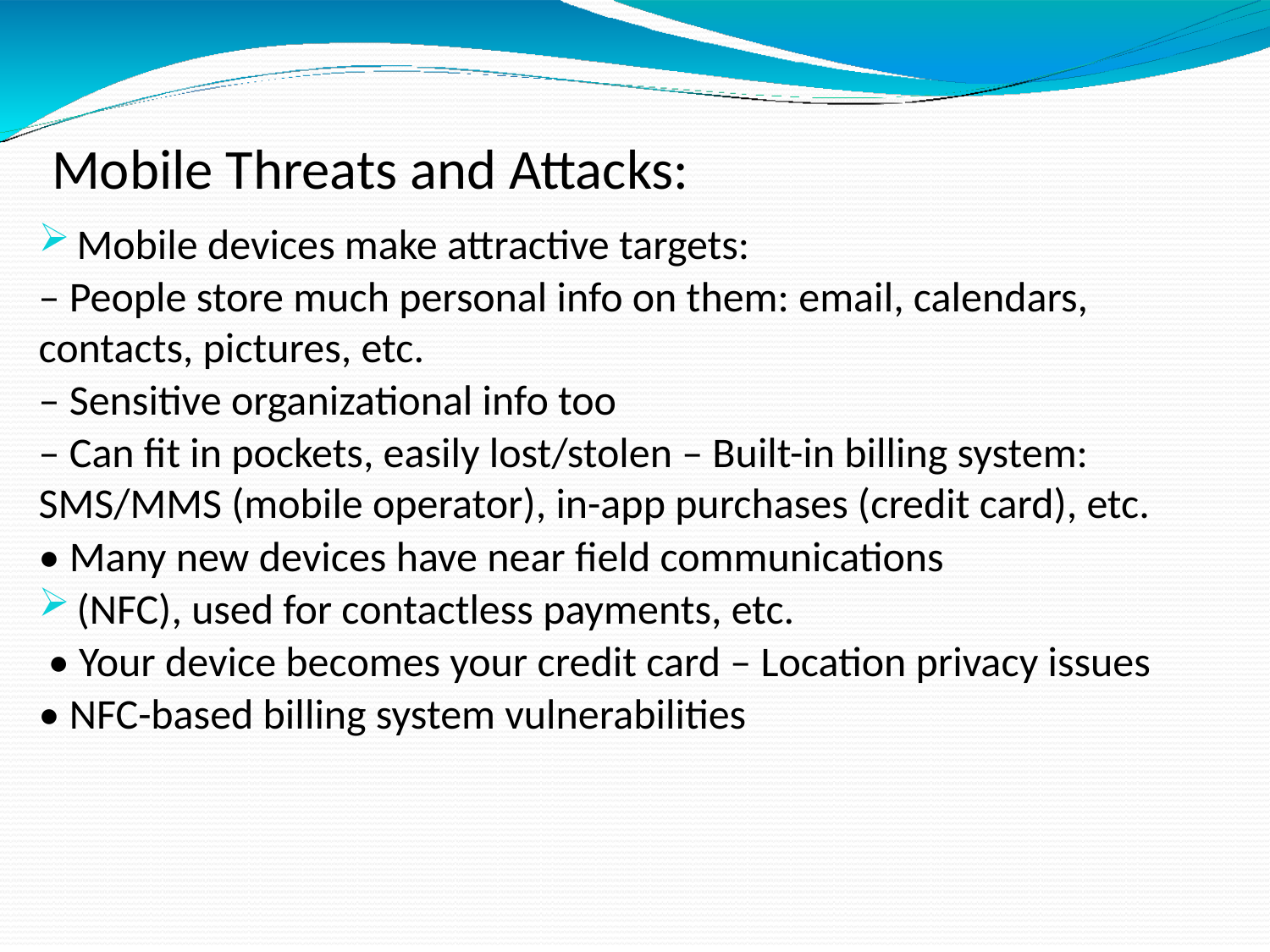

# Mobile Threats and Attacks:
Mobile devices make attractive targets:
– People store much personal info on them: email, calendars, contacts, pictures, etc.
– Sensitive organizational info too
– Can fit in pockets, easily lost/stolen – Built-in billing system: SMS/MMS (mobile operator), in-app purchases (credit card), etc.
• Many new devices have near field communications
(NFC), used for contactless payments, etc.
 • Your device becomes your credit card – Location privacy issues
• NFC-based billing system vulnerabilities